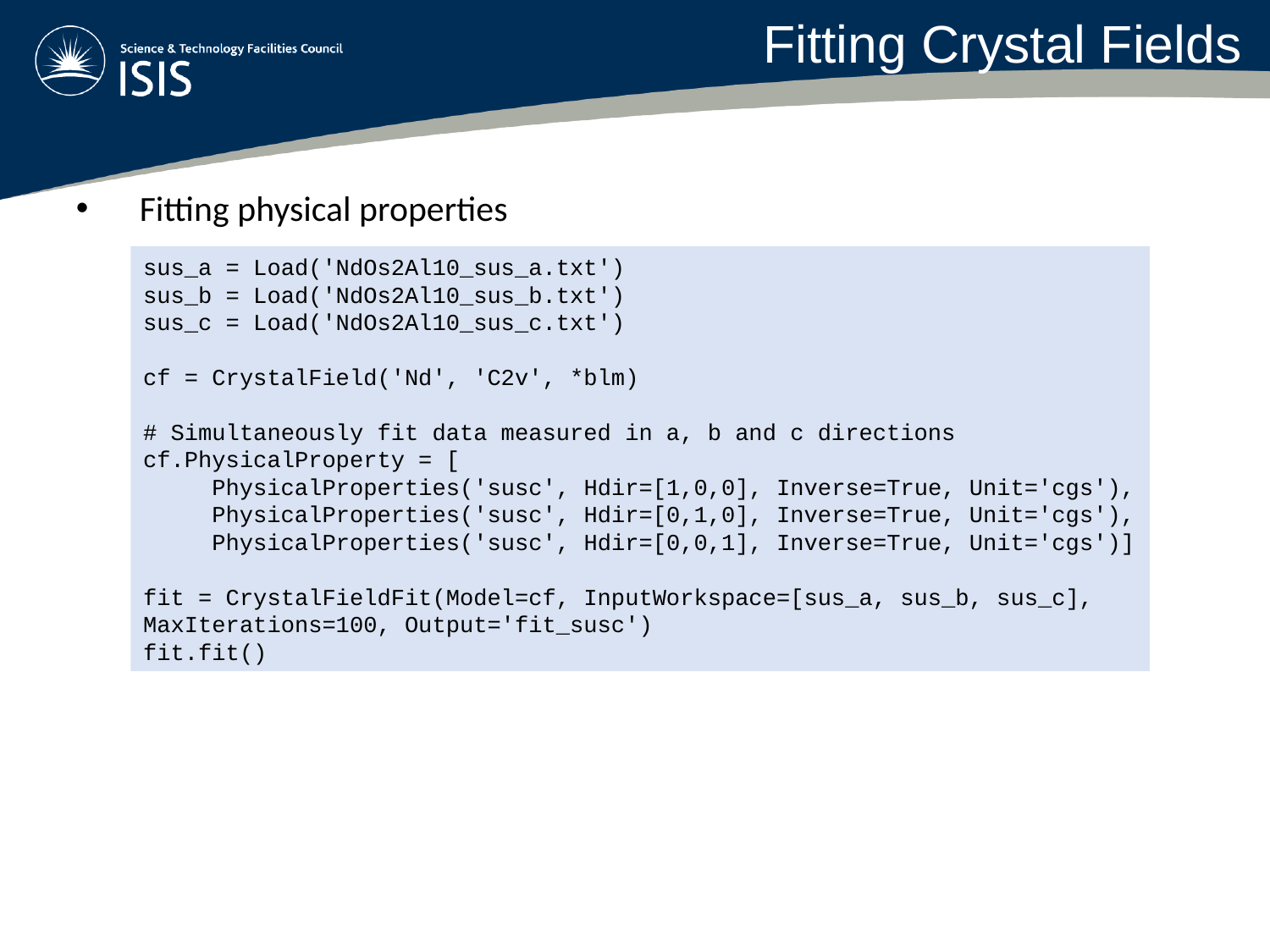

Fitting Crystal Fields
Fitting physical properties

sus_a = Load('NdOs2Al10_sus_a.txt')
sus_b = Load('NdOs2Al10_sus_b.txt')
sus_c = Load('NdOs2Al10_sus_c.txt')

cf = CrystalField('Nd', 'C2v', *blm)

# Simultaneously fit data measured in a, b and c directions
cf.PhysicalProperty = [
     PhysicalProperties('susc', Hdir=[1,0,0], Inverse=True, Unit='cgs'),
     PhysicalProperties('susc', Hdir=[0,1,0], Inverse=True, Unit='cgs'),
     PhysicalProperties('susc', Hdir=[0,0,1], Inverse=True, Unit='cgs')]

fit = CrystalFieldFit(Model=cf, InputWorkspace=[sus_a, sus_b, sus_c], MaxIterations=100, Output='fit_susc')
fit.fit()